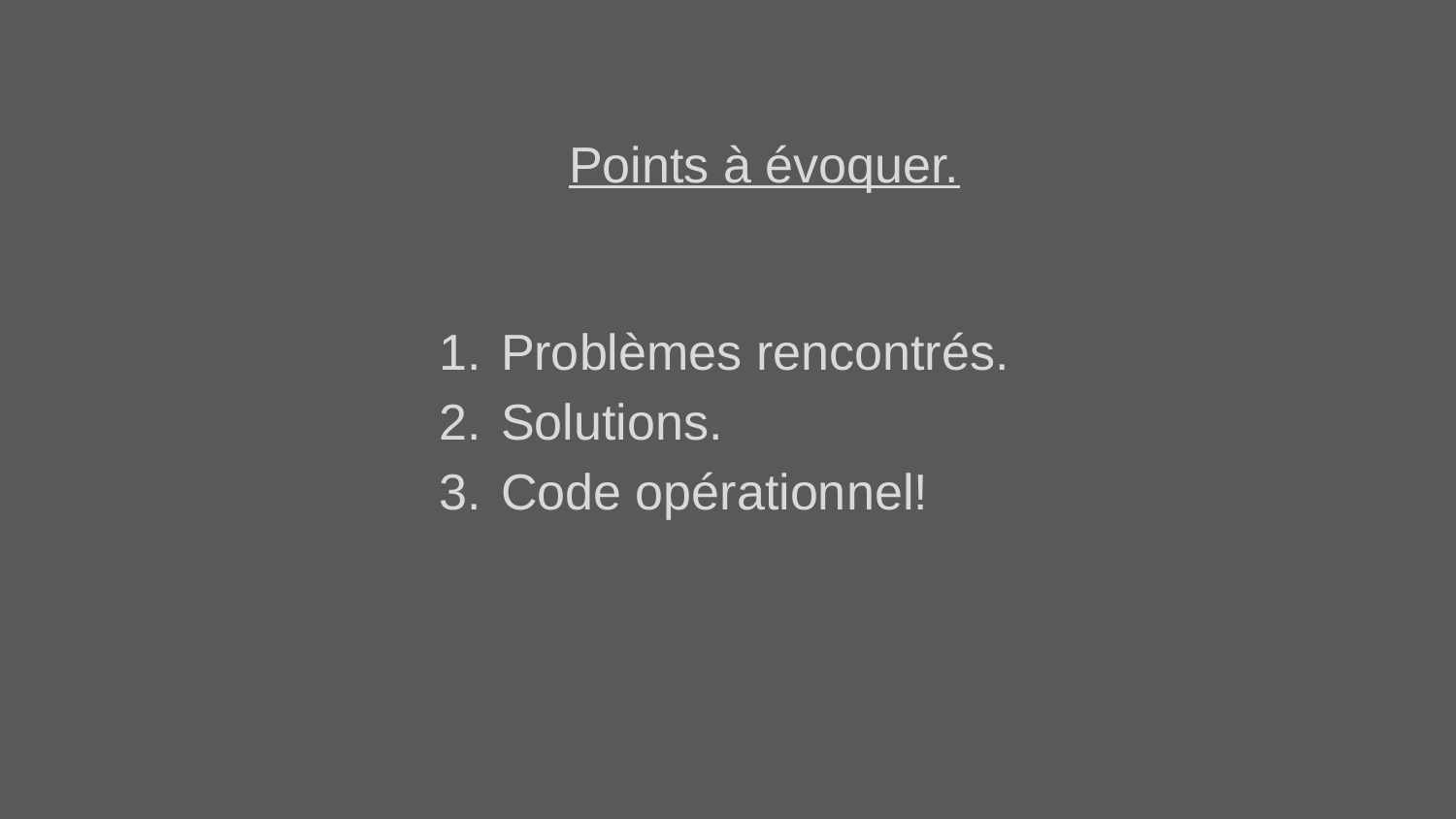

Points à évoquer.

Problèmes rencontrés.
Solutions.
Code opérationnel!